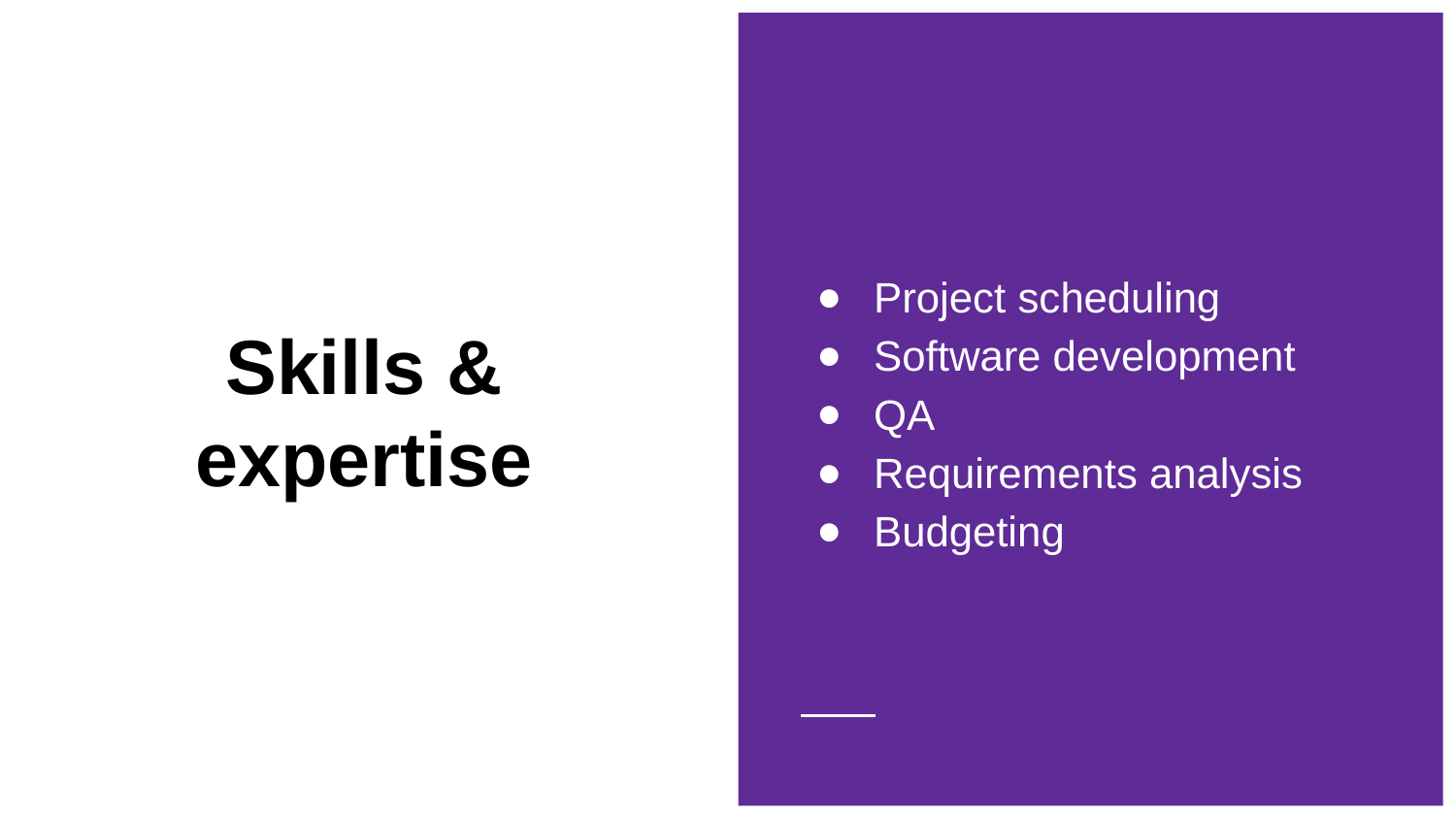

Project scheduling
Software development
QA
Requirements analysis
Budgeting
# Skills & expertise